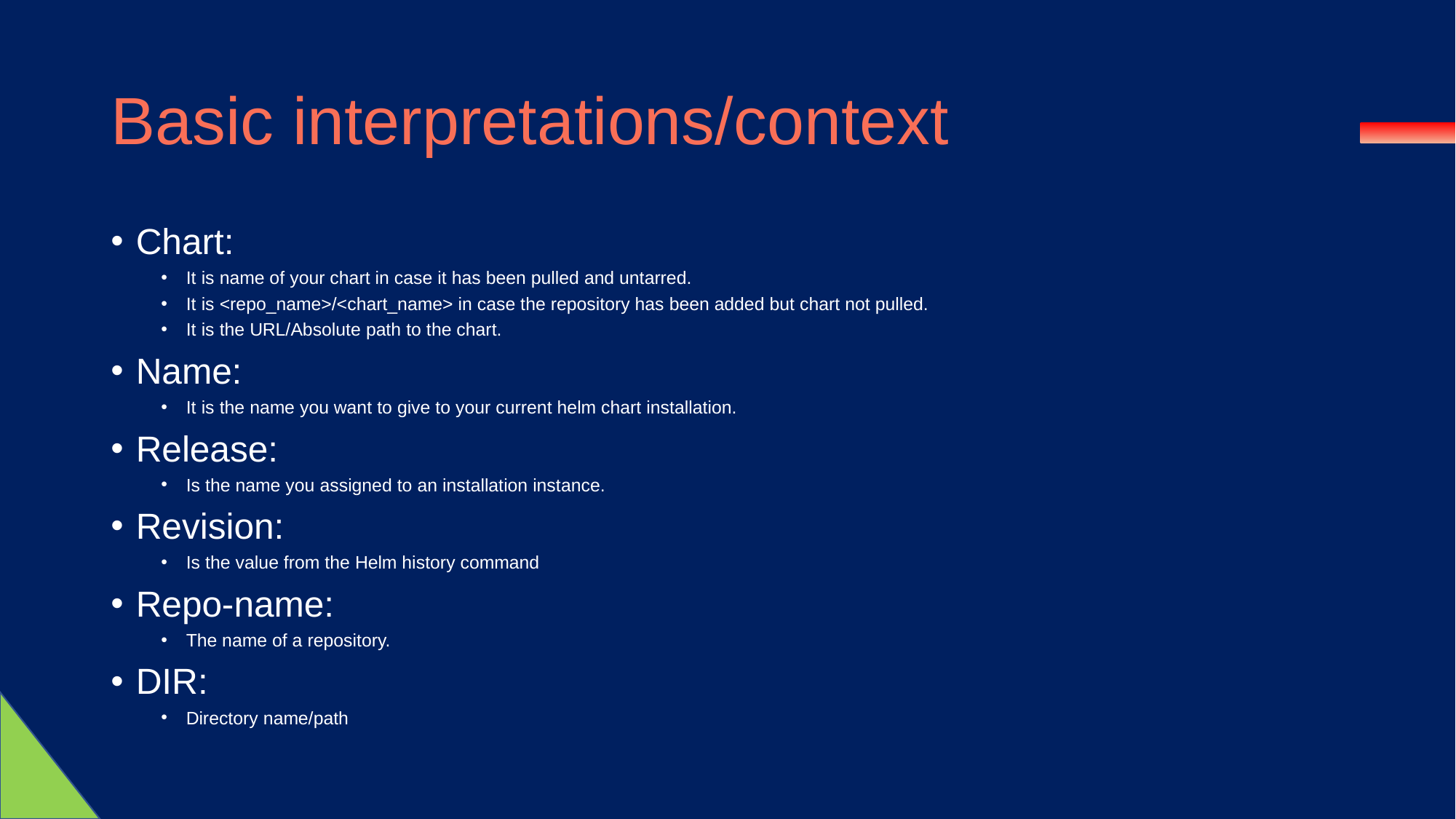

# Basic interpretations/context
Chart:
It is name of your chart in case it has been pulled and untarred.
It is <repo_name>/<chart_name> in case the repository has been added but chart not pulled.
It is the URL/Absolute path to the chart.
Name:
It is the name you want to give to your current helm chart installation.
Release:
Is the name you assigned to an installation instance.
Revision:
Is the value from the Helm history command
Repo-name:
The name of a repository.
DIR:
Directory name/path